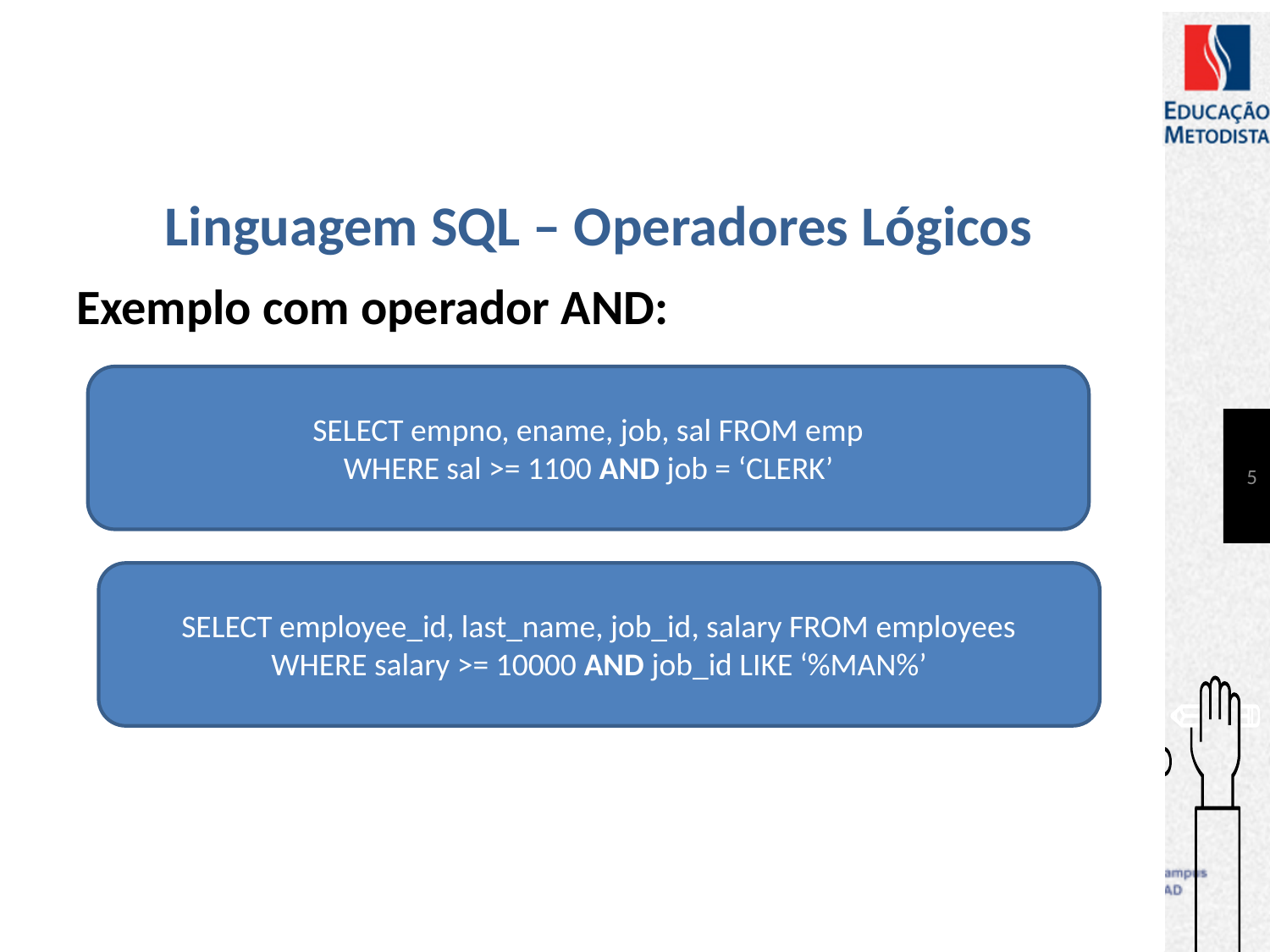

# Linguagem SQL – Operadores Lógicos
Exemplo com operador AND:

SELECT empno, ename, job, sal FROM emp
WHERE sal >= 1100 AND job = ‘CLERK’
5
SELECT employee_id, last_name, job_id, salary FROM employees
WHERE salary >= 10000 AND job_id LIKE ‘%MAN%’